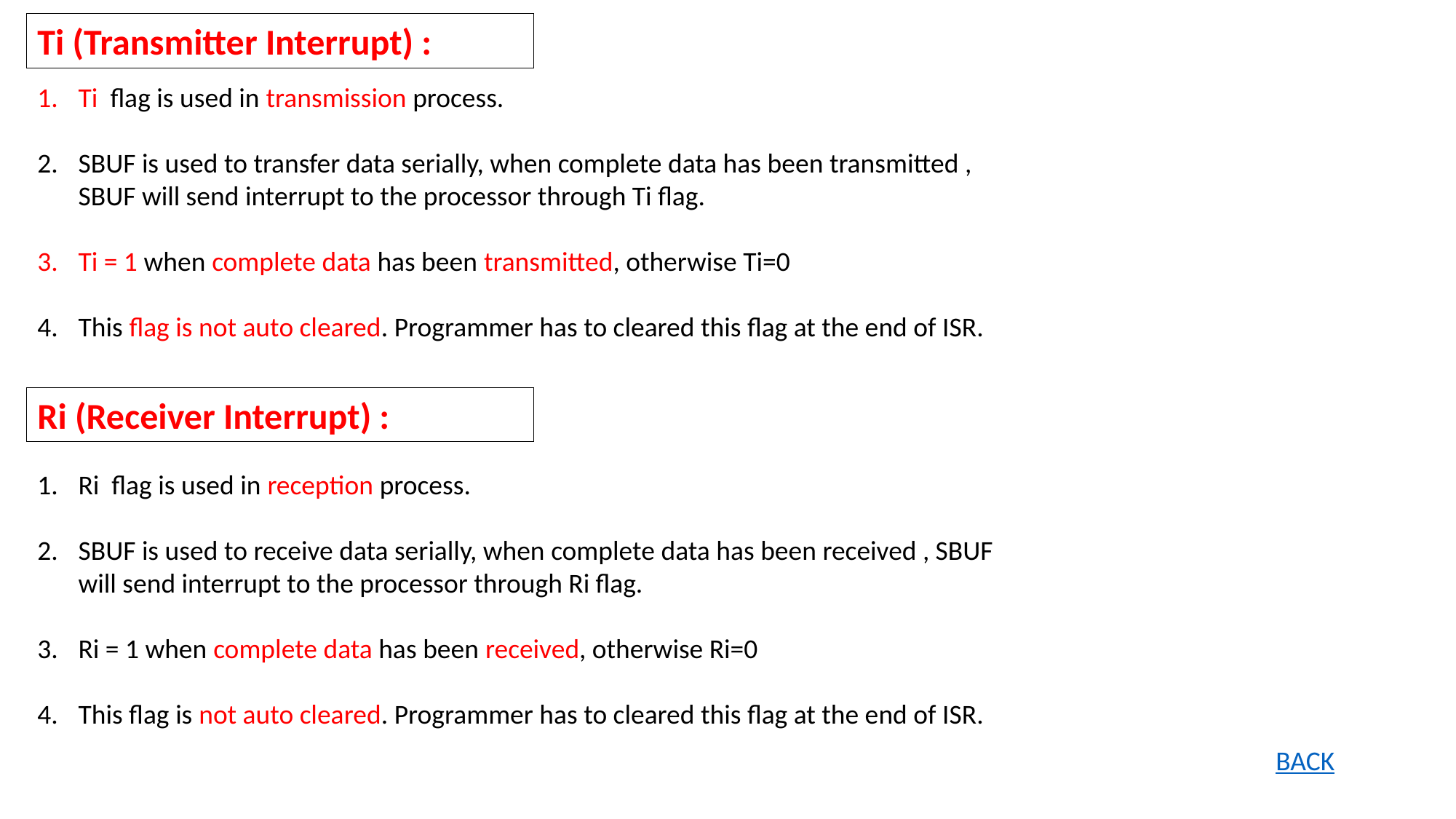

Ti (Transmitter Interrupt) :
Ti  flag is used in transmission process.

SBUF is used to transfer data serially, when complete data has been transmitted , SBUF will send interrupt to the processor through Ti flag.

Ti = 1 when complete data has been transmitted, otherwise Ti=0

This flag is not auto cleared. Programmer has to cleared this flag at the end of ISR.

Ri (Receiver Interrupt) :
Ri  flag is used in reception process.

SBUF is used to receive data serially, when complete data has been received , SBUF will send interrupt to the processor through Ri flag.

Ri = 1 when complete data has been received, otherwise Ri=0

This flag is not auto cleared. Programmer has to cleared this flag at the end of ISR.
BACK